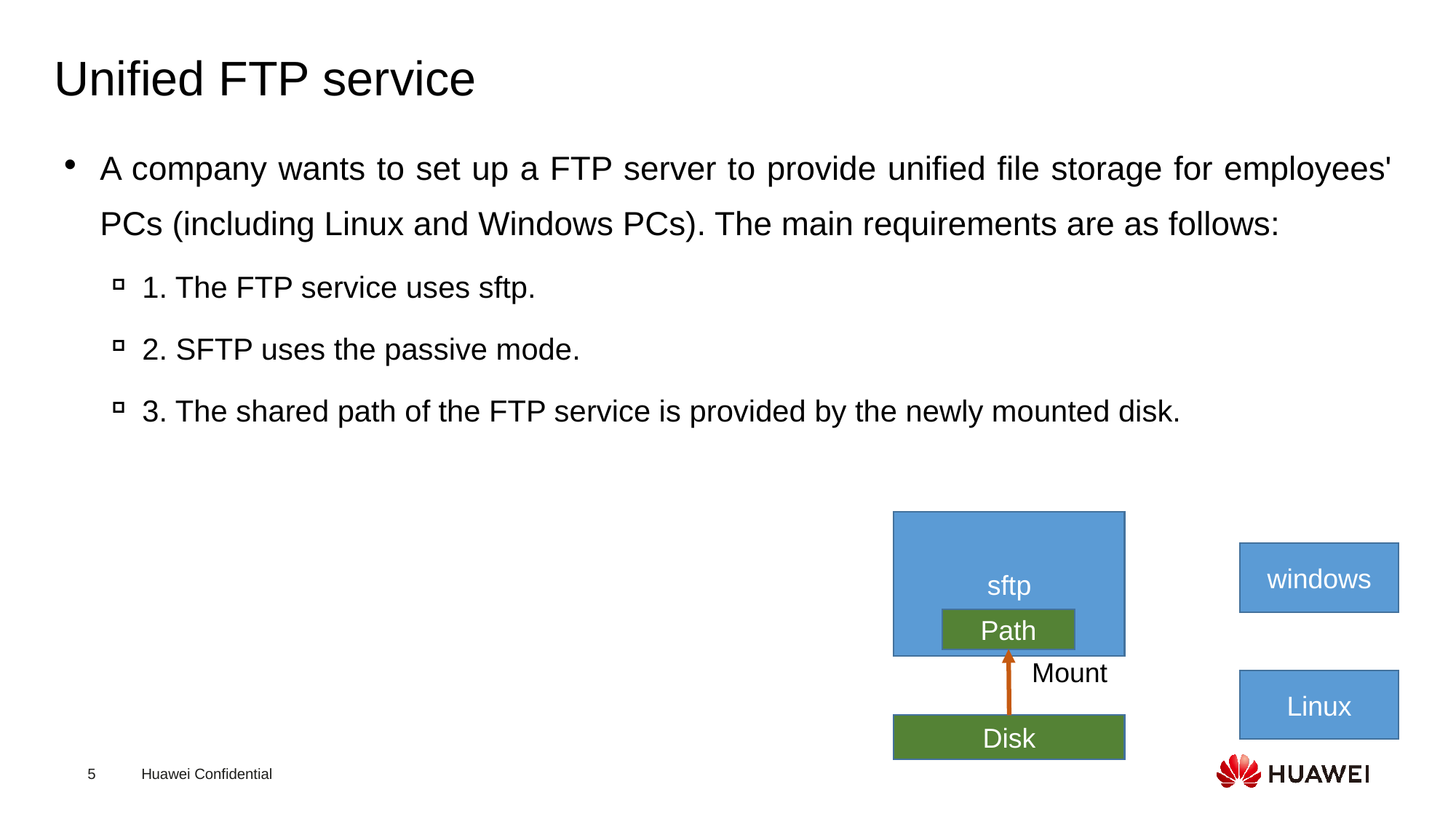

# Unified FTP service
A company wants to set up a FTP server to provide unified file storage for employees' PCs (including Linux and Windows PCs). The main requirements are as follows:
1. The FTP service uses sftp.
2. SFTP uses the passive mode.
3. The shared path of the FTP service is provided by the newly mounted disk.

sftp
windows
Path
Mount
Linux
Disk